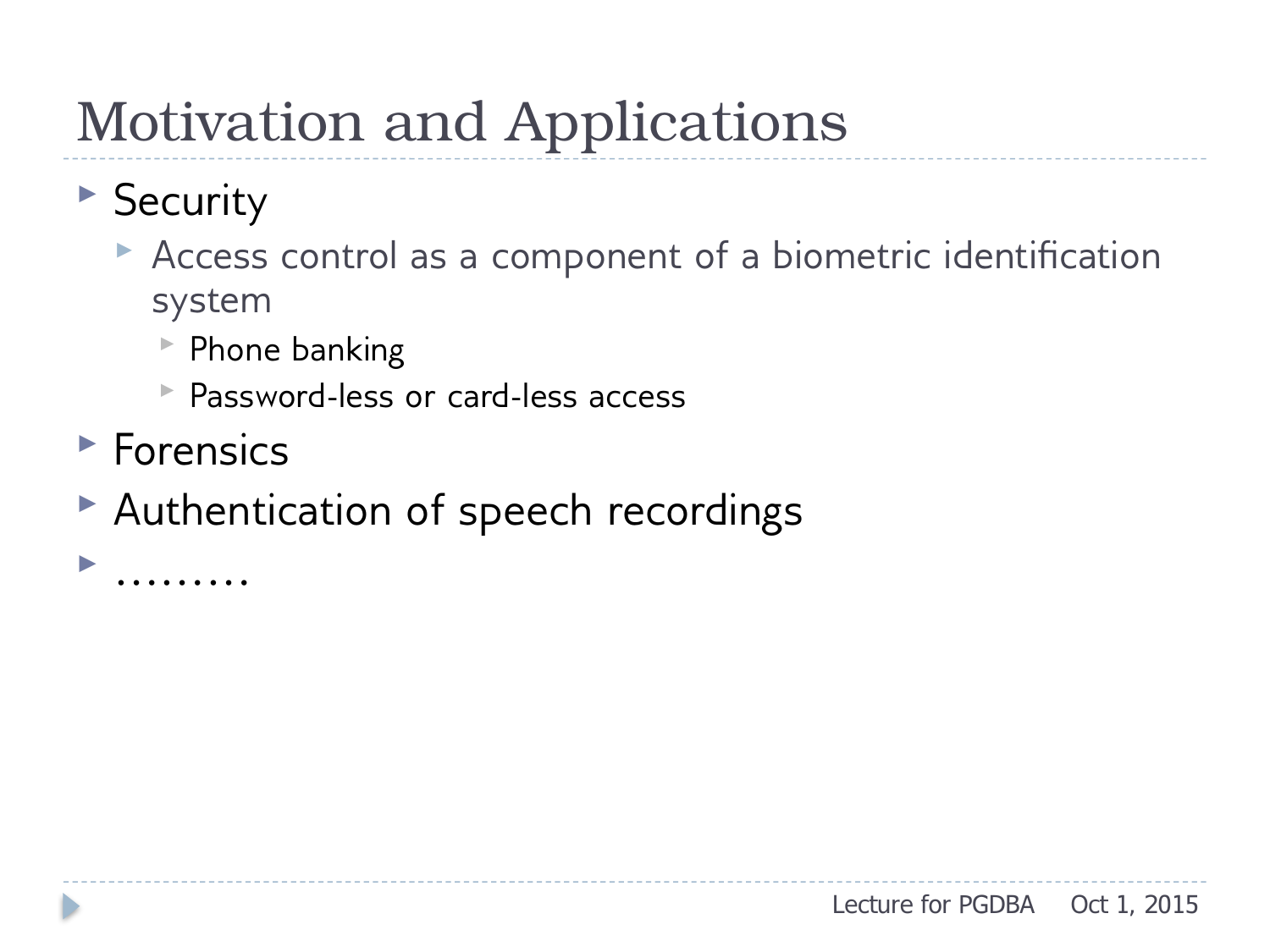

# Motivation and Applications
Security
Access control as a component of a biometric identification system
Phone banking
Password-less or card-less access
Forensics
Authentication of speech recordings
………
Lecture for PGDBA
Oct 1, 2015